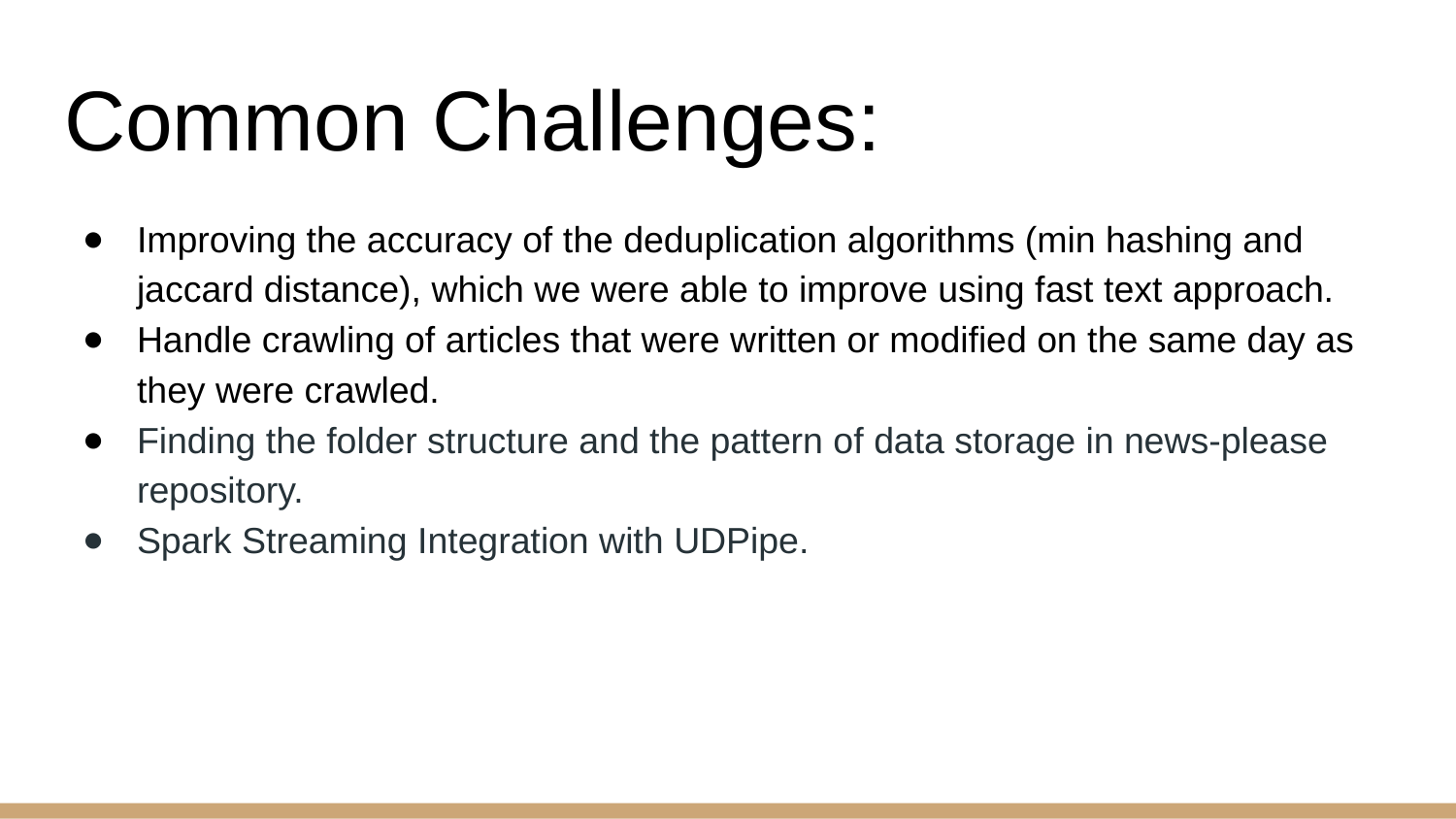

# Common Challenges:
Improving the accuracy of the deduplication algorithms (min hashing and jaccard distance), which we were able to improve using fast text approach.
Handle crawling of articles that were written or modified on the same day as they were crawled.
Finding the folder structure and the pattern of data storage in news-please repository.
Spark Streaming Integration with UDPipe.